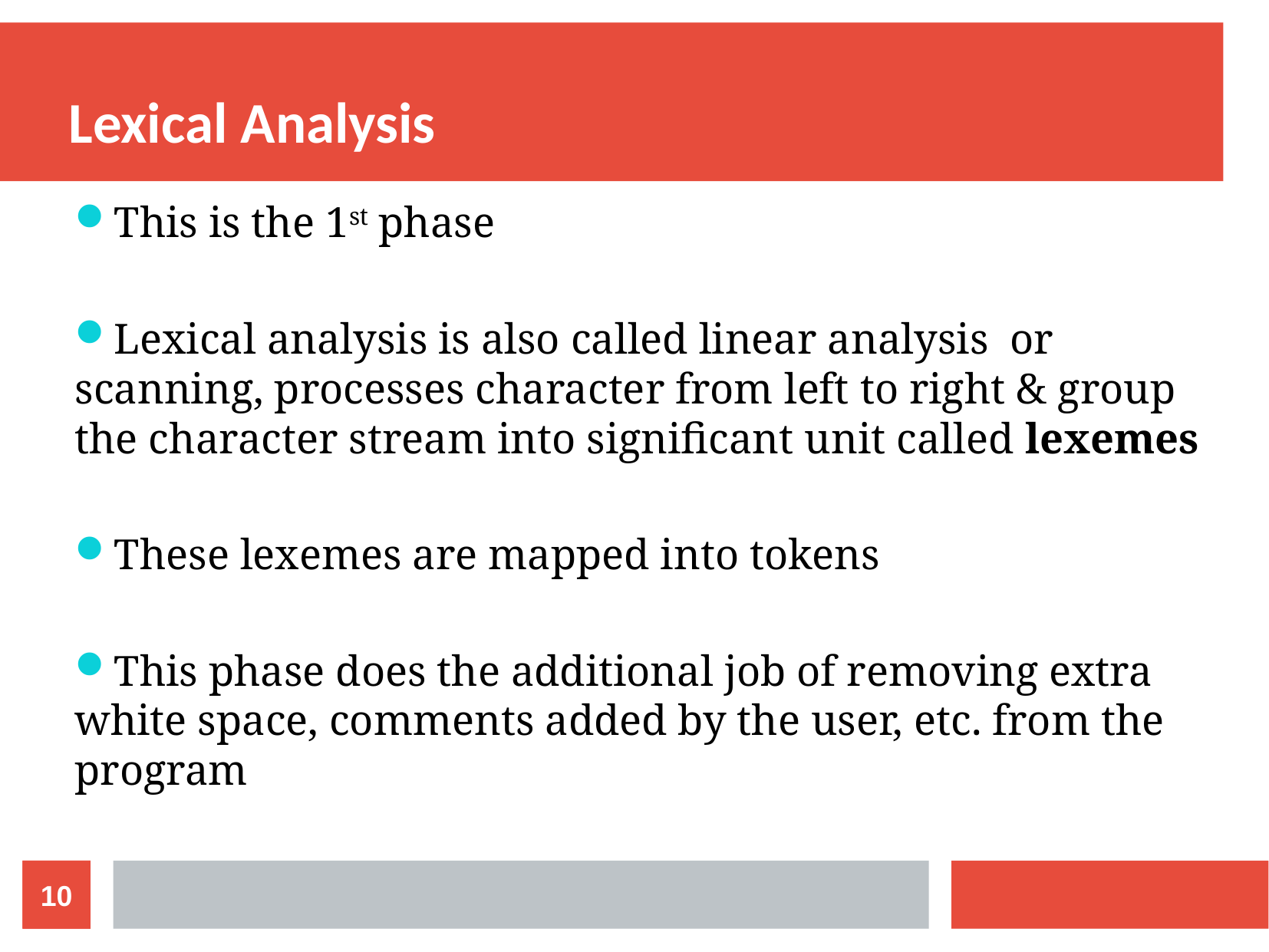

Lexical Analysis
This is the 1st phase

Lexical analysis is also called linear analysis  or scanning, processes character from left to right & group the character stream into significant unit called lexemes

These lexemes are mapped into tokens

This phase does the additional job of removing extra white space, comments added by the user, etc. from the program

10